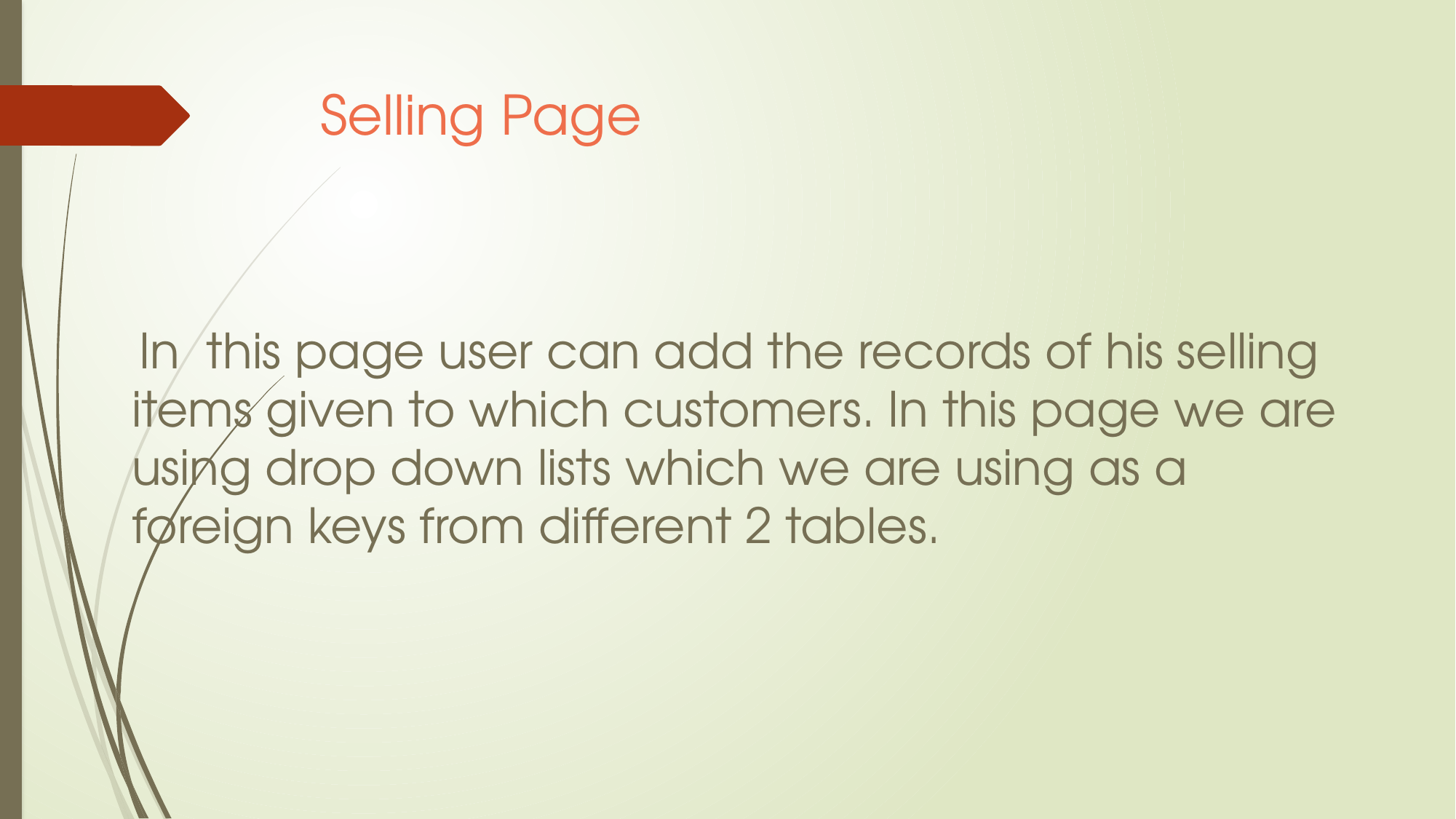

# Selling Page
 In  this page user can add the records of his selling items given to which customers. In this page we are using drop down lists which we are using as a foreign keys from different 2 tables.